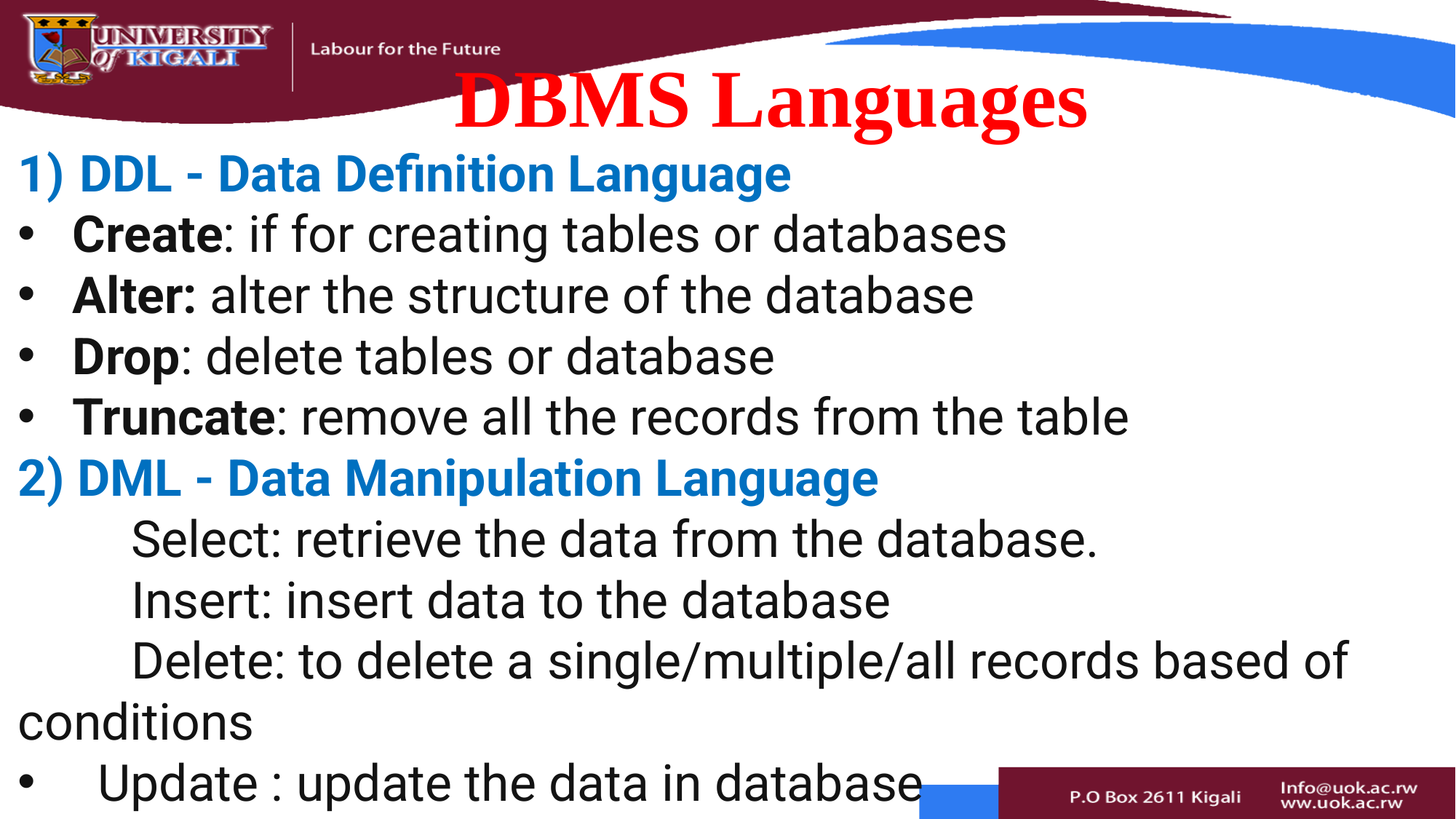

# DBMS Languages
DDL - Data Definition Language
Create: if for creating tables or databases
Alter: alter the structure of the database
Drop: delete tables or database
Truncate: remove all the records from the table
2) DML - Data Manipulation Language
         Select: retrieve the data from the database.
         Insert: insert data to the database
         Delete: to delete a single/multiple/all records based of conditions
  Update : update the data in database